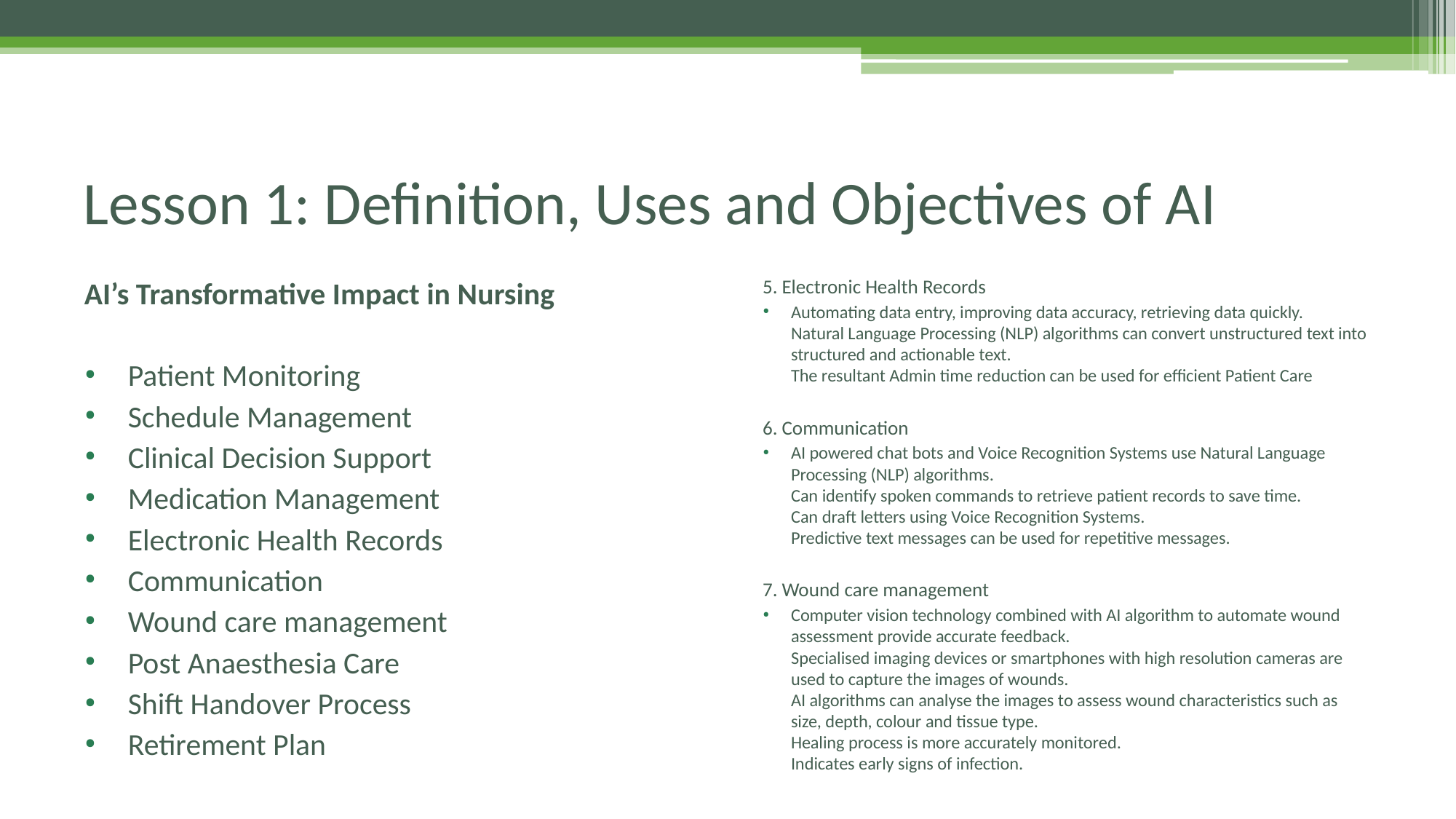

# Lesson 1: Definition, Uses and Objectives of AI
5. Electronic Health Records
Automating data entry, improving data accuracy, retrieving data quickly.
Natural Language Processing (NLP) algorithms can convert unstructured text into structured and actionable text.
The resultant Admin time reduction can be used for efficient Patient Care

6. Communication
AI powered chat bots and Voice Recognition Systems use Natural Language Processing (NLP) algorithms.
Can identify spoken commands to retrieve patient records to save time.
Can draft letters using Voice Recognition Systems.
Predictive text messages can be used for repetitive messages.

7. Wound care management
Computer vision technology combined with AI algorithm to automate wound assessment provide accurate feedback.
Specialised imaging devices or smartphones with high resolution cameras are used to capture the images of wounds.
AI algorithms can analyse the images to assess wound characteristics such as size, depth, colour and tissue type.
Healing process is more accurately monitored.
Indicates early signs of infection.

AI’s Transformative Impact in Nursing

Patient Monitoring
Schedule Management
Clinical Decision Support
Medication Management
Electronic Health Records
Communication
Wound care management
Post Anaesthesia Care
Shift Handover Process
Retirement Plan